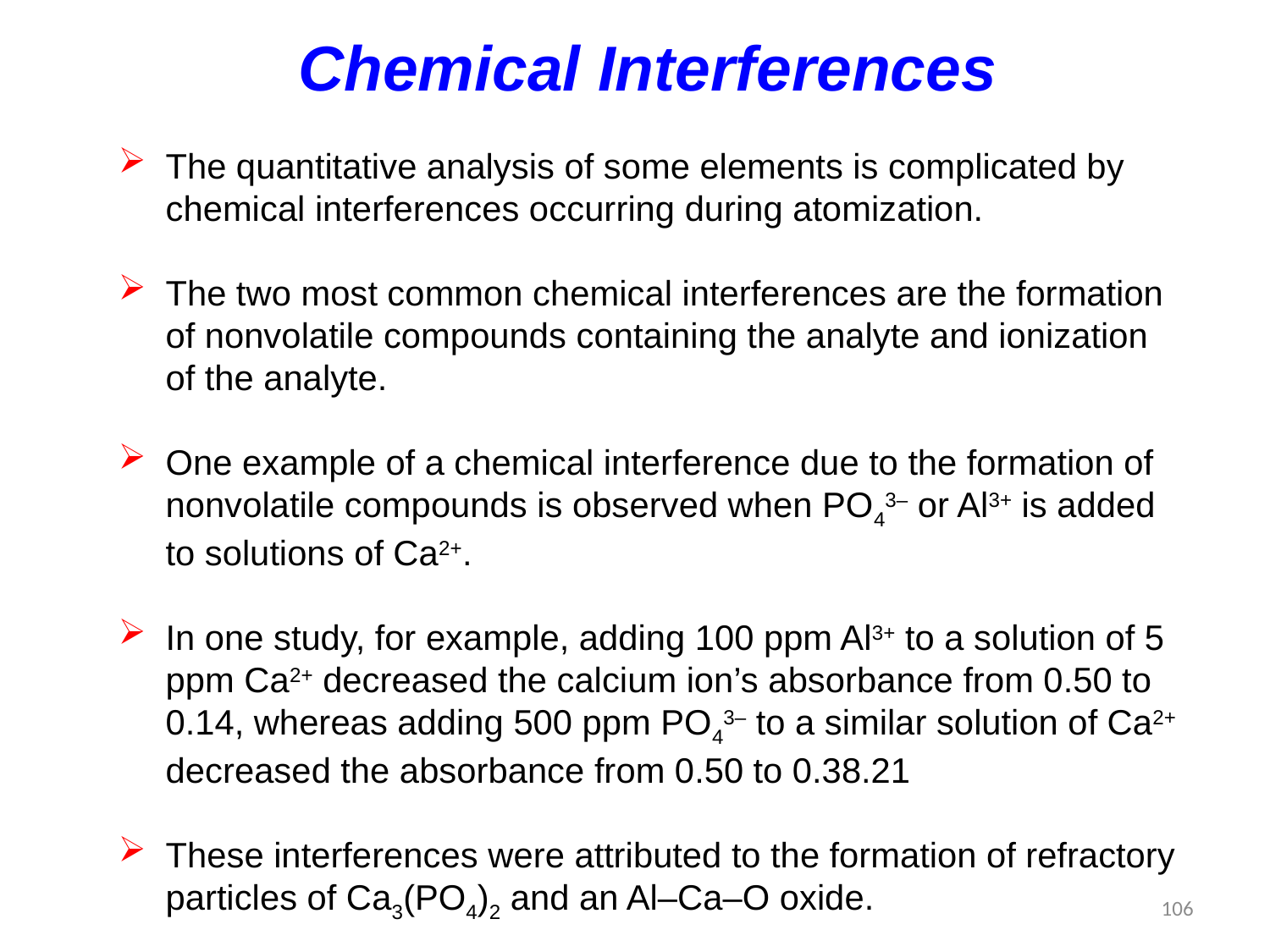

Chemical Interferences
The quantitative analysis of some elements is complicated by chemical interferences occurring during atomization.

The two most common chemical interferences are the formation of nonvolatile compounds containing the analyte and ionization of the analyte.

One example of a chemical interference due to the formation of nonvolatile compounds is observed when PO43– or Al3+ is added to solutions of Ca2+.

In one study, for example, adding 100 ppm Al3+ to a solution of 5 ppm Ca2+ decreased the calcium ion’s absorbance from 0.50 to 0.14, whereas adding 500 ppm PO43– to a similar solution of Ca2+ decreased the absorbance from 0.50 to 0.38.21

These interferences were attributed to the formation of refractory particles of Ca3(PO4)2 and an Al–Ca–O oxide.
106